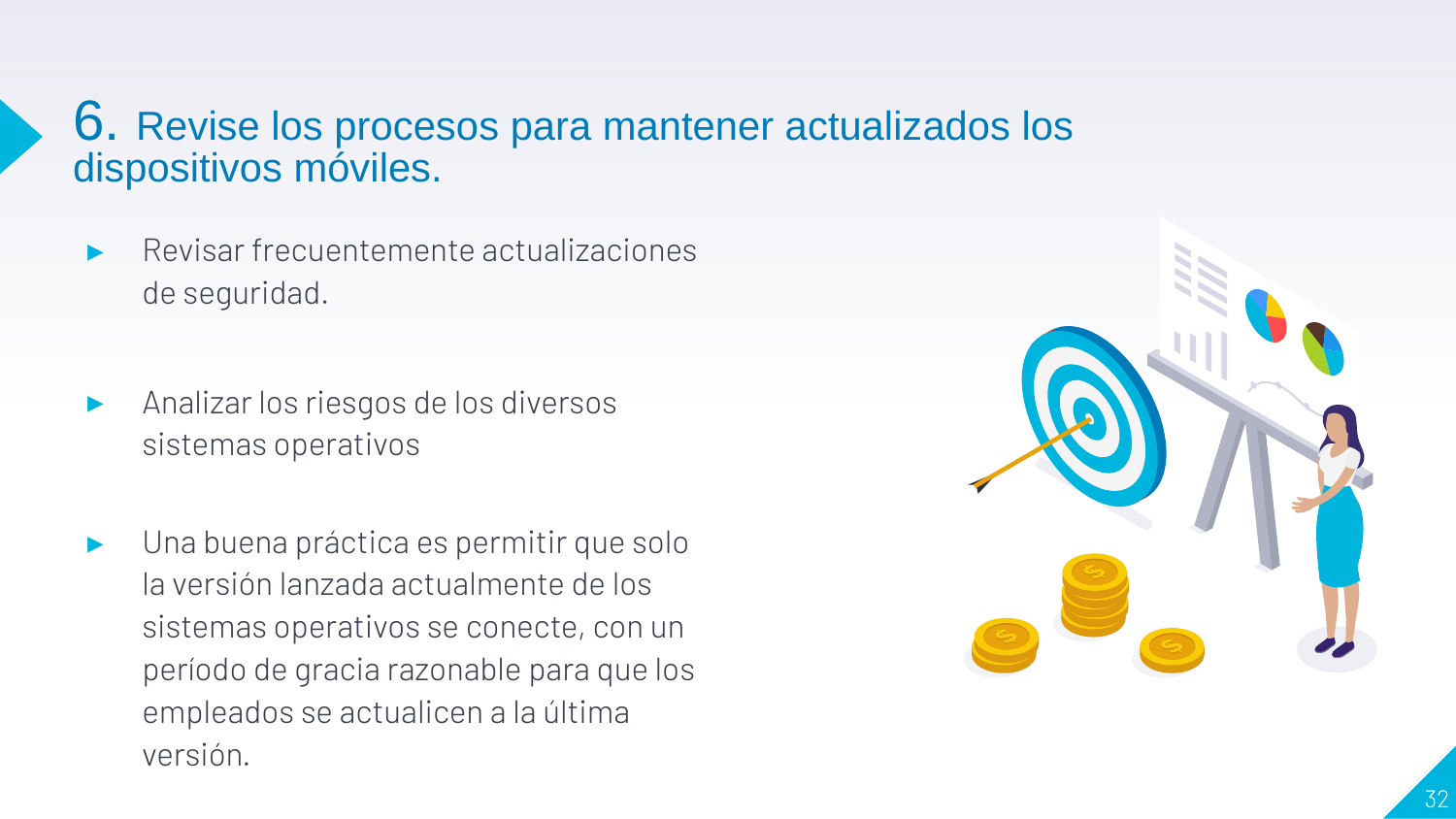

# 6. Revise los procesos para mantener actualizados los dispositivos móviles.

Revisar frecuentemente actualizaciones de seguridad.

Analizar los riesgos de los diversos sistemas operativos
Una buena práctica es permitir que solo la versión lanzada actualmente de los sistemas operativos se conecte, con un período de gracia razonable para que los empleados se actualicen a la última versión.
32